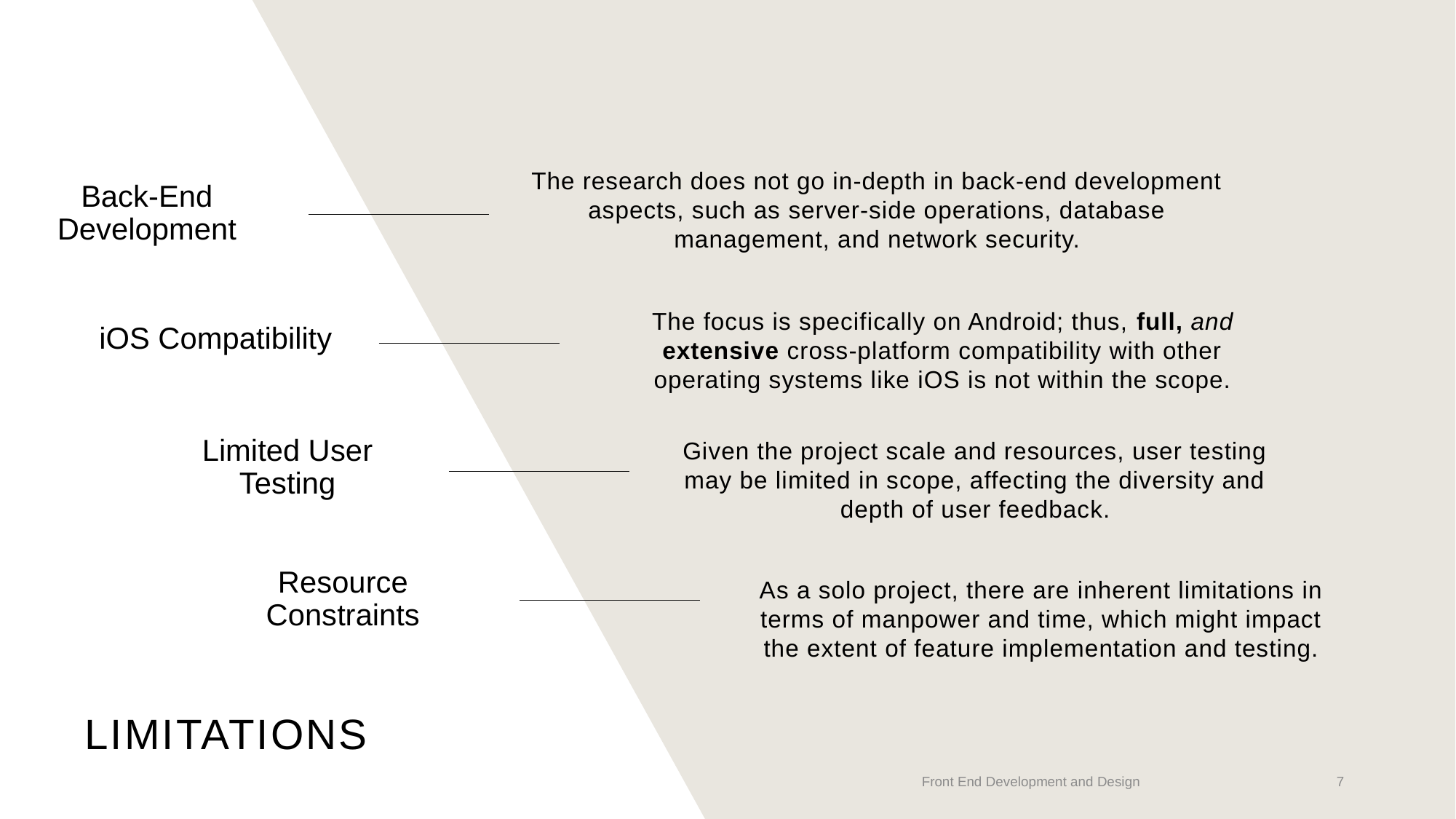

The research does not go in-depth in back-end development aspects, such as server-side operations, database management, and network security.
Back-End Development
The focus is specifically on Android; thus, full, and extensive cross-platform compatibility with other operating systems like iOS is not within the scope.
iOS Compatibility
Given the project scale and resources, user testing may be limited in scope, affecting the diversity and depth of user feedback.
Limited User Testing
Resource Constraints
As a solo project, there are inherent limitations in terms of manpower and time, which might impact the extent of feature implementation and testing.
# Limitations
Front End Development and Design
7